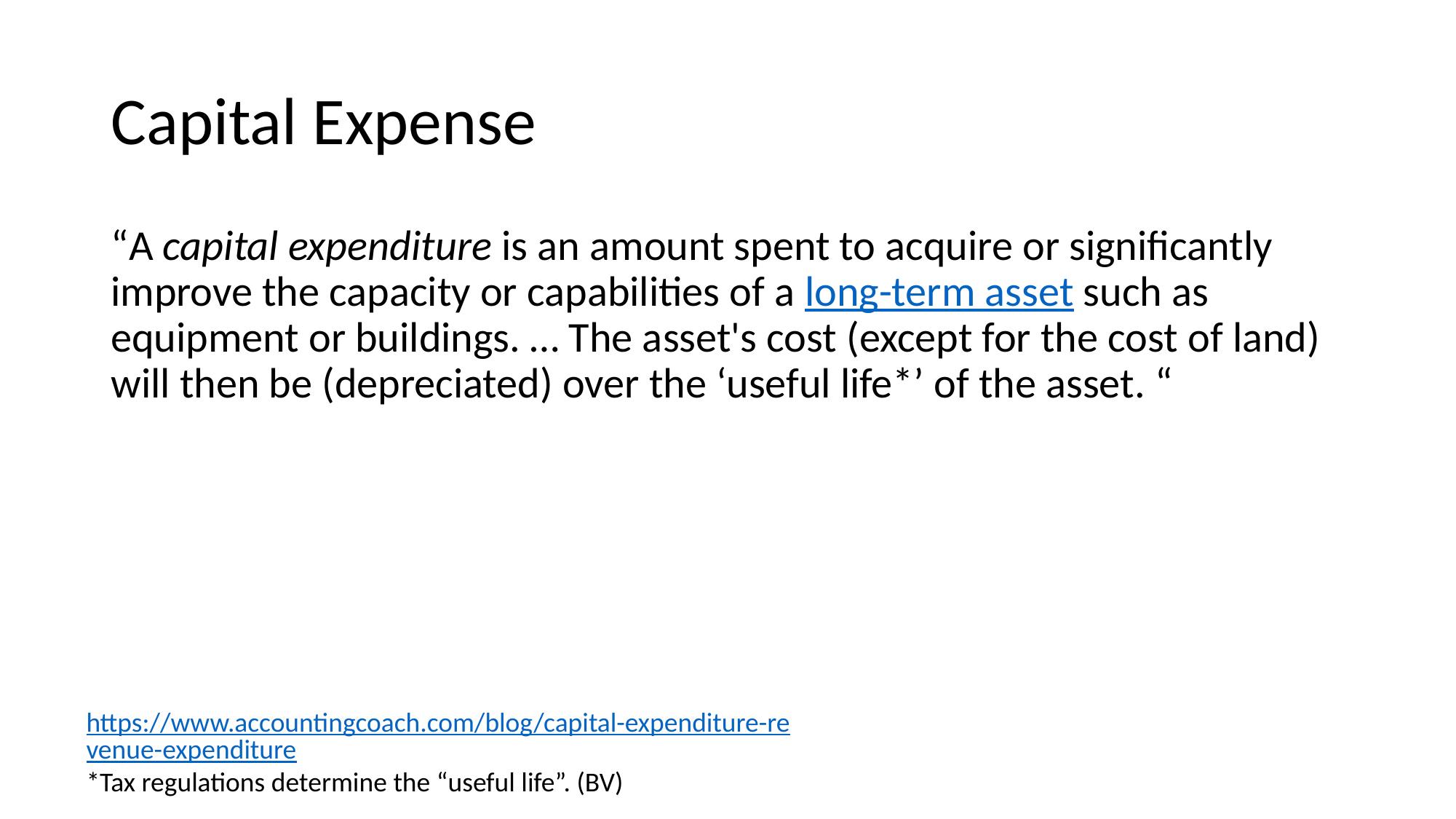

# Capital Expense
“A capital expenditure is an amount spent to acquire or significantly improve the capacity or capabilities of a long-term asset such as equipment or buildings. … The asset's cost (except for the cost of land) will then be (depreciated) over the ‘useful life*’ of the asset. “
https://www.accountingcoach.com/blog/capital-expenditure-revenue-expenditure
*Tax regulations determine the “useful life”. (BV)